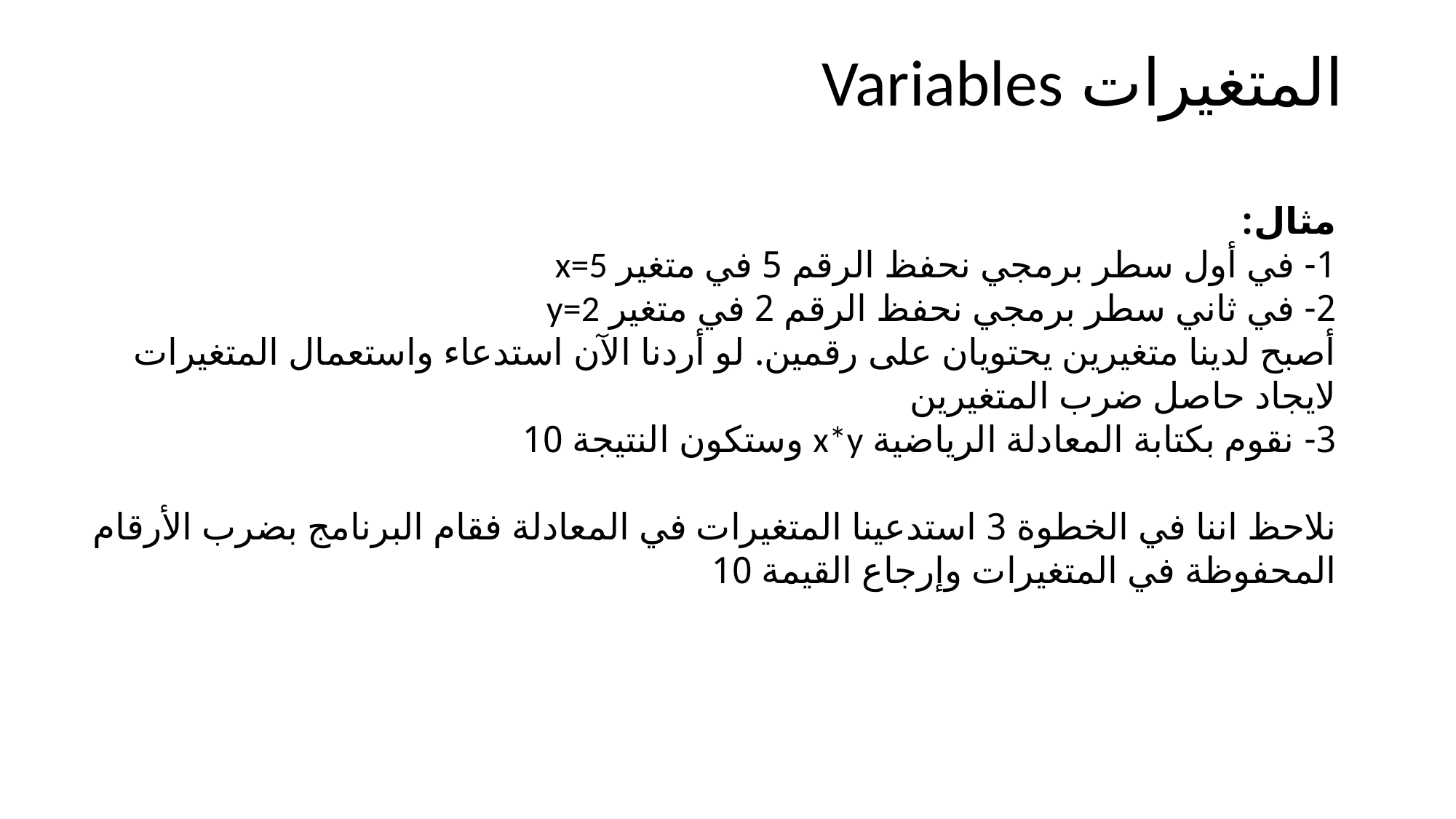

# المتغيرات Variables
مثال:
1- في أول سطر برمجي نحفظ الرقم 5 في متغير x=5
2- في ثاني سطر برمجي نحفظ الرقم 2 في متغير y=2
أصبح لدينا متغيرين يحتويان على رقمين. لو أردنا الآن استدعاء واستعمال المتغيرات لايجاد حاصل ضرب المتغيرين
3- نقوم بكتابة المعادلة الرياضية x*y وستكون النتيجة 10

نلاحظ اننا في الخطوة 3 استدعينا المتغيرات في المعادلة فقام البرنامج بضرب الأرقام المحفوظة في المتغيرات وإرجاع القيمة 10